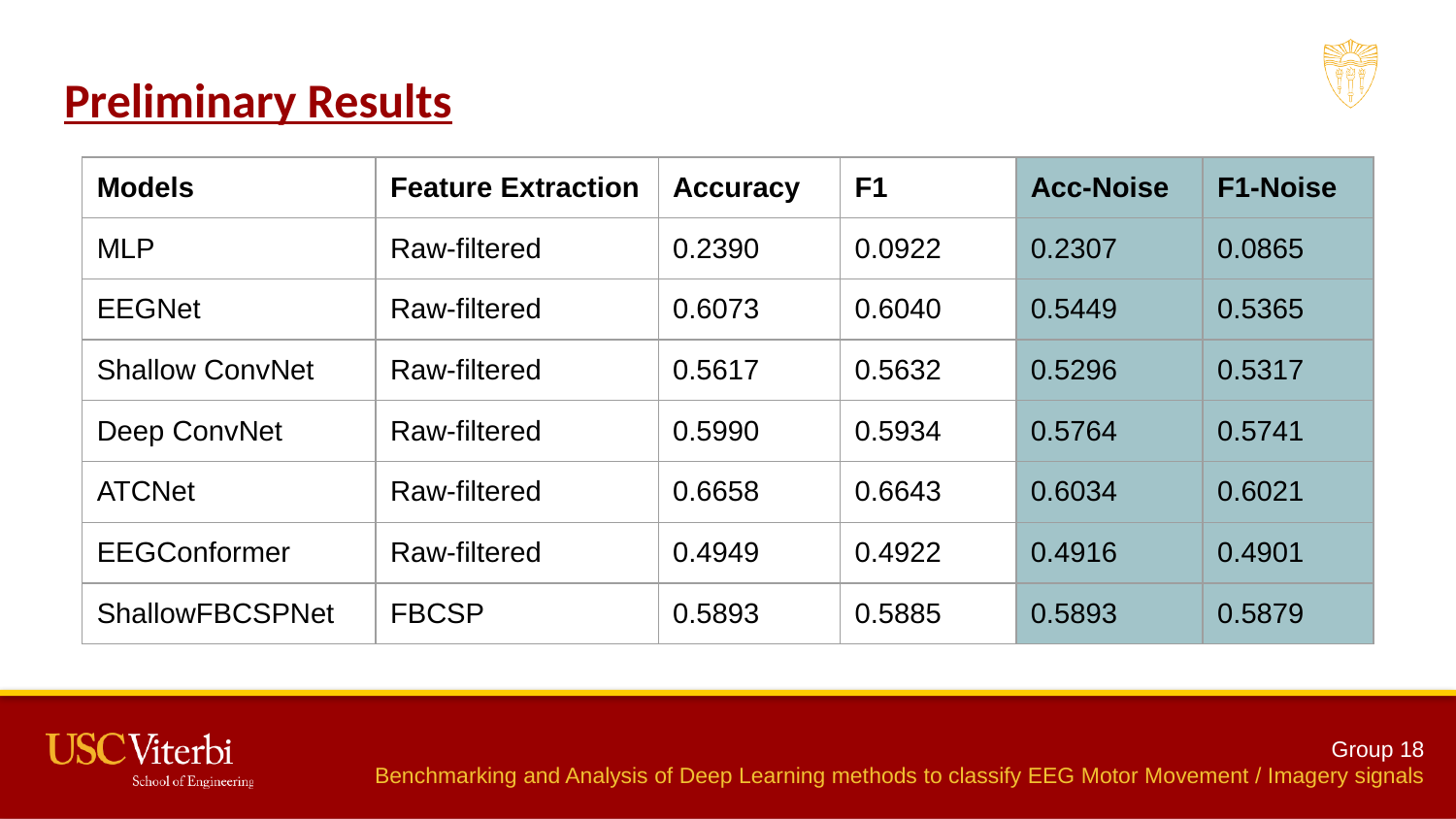

# Preliminary Results
| Models | Feature Extraction | Accuracy | F1 | Acc-Noise | F1-Noise |
| --- | --- | --- | --- | --- | --- |
| MLP | Raw-filtered | 0.2390 | 0.0922 | 0.2307 | 0.0865 |
| EEGNet | Raw-filtered | 0.6073 | 0.6040 | 0.5449 | 0.5365 |
| Shallow ConvNet | Raw-filtered | 0.5617 | 0.5632 | 0.5296 | 0.5317 |
| Deep ConvNet | Raw-filtered | 0.5990 | 0.5934 | 0.5764 | 0.5741 |
| ATCNet | Raw-filtered | 0.6658 | 0.6643 | 0.6034 | 0.6021 |
| EEGConformer | Raw-filtered | 0.4949 | 0.4922 | 0.4916 | 0.4901 |
| ShallowFBCSPNet | FBCSP | 0.5893 | 0.5885 | 0.5893 | 0.5879 |
Group 18
Benchmarking and Analysis of Deep Learning methods to classify EEG Motor Movement / Imagery signals
9